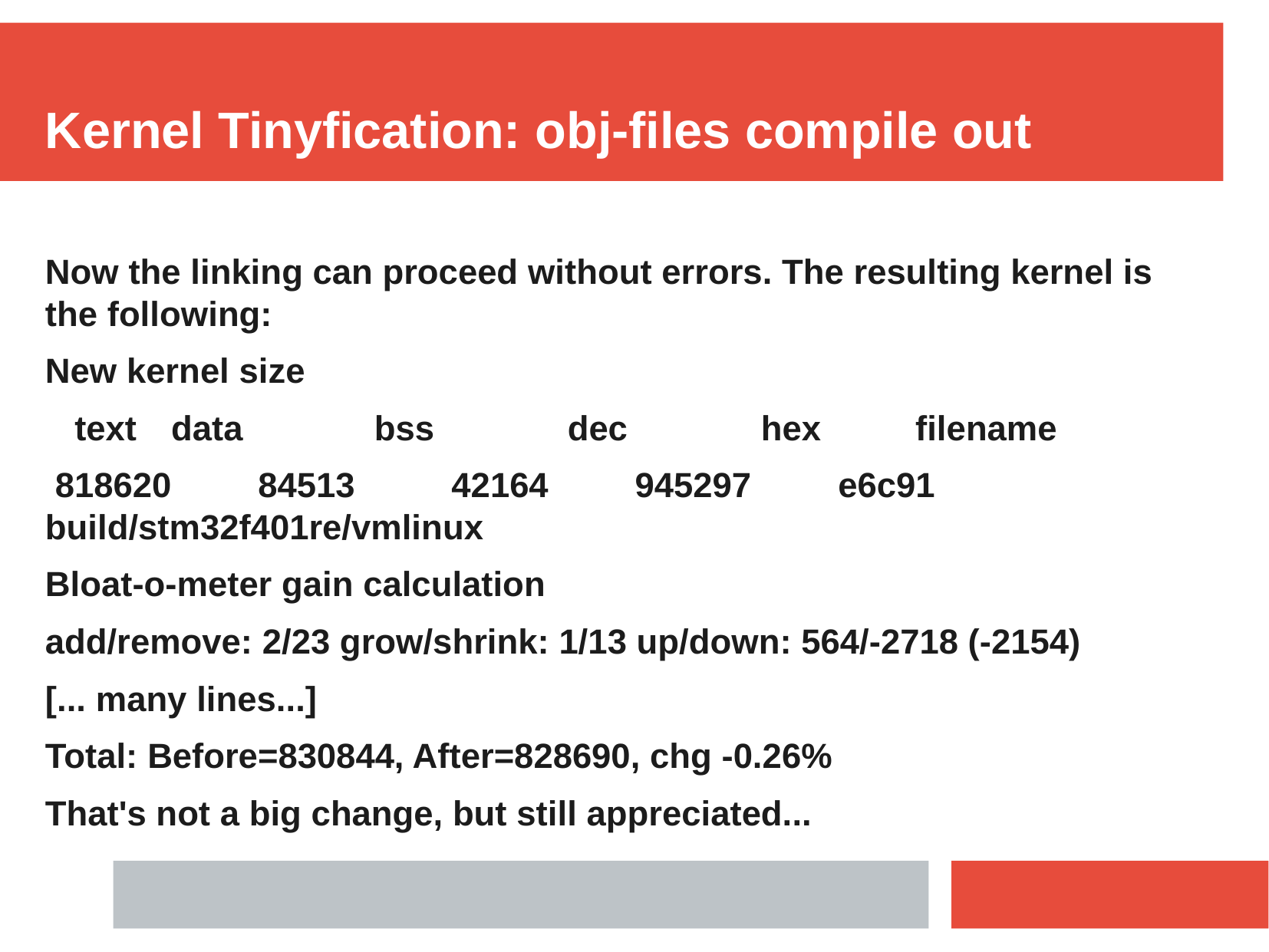

Kernel Tinyfication: obj-files compile out
Now the linking can proceed without errors. The resulting kernel is the following:
New kernel size
   text	   data	    bss	    dec	    hex	filename
 818620	  84513	  42164	 945297	  e6c91	build/stm32f401re/vmlinux
Bloat-o-meter gain calculation
add/remove: 2/23 grow/shrink: 1/13 up/down: 564/-2718 (-2154)
[... many lines...]
Total: Before=830844, After=828690, chg -0.26%
That's not a big change, but still appreciated...